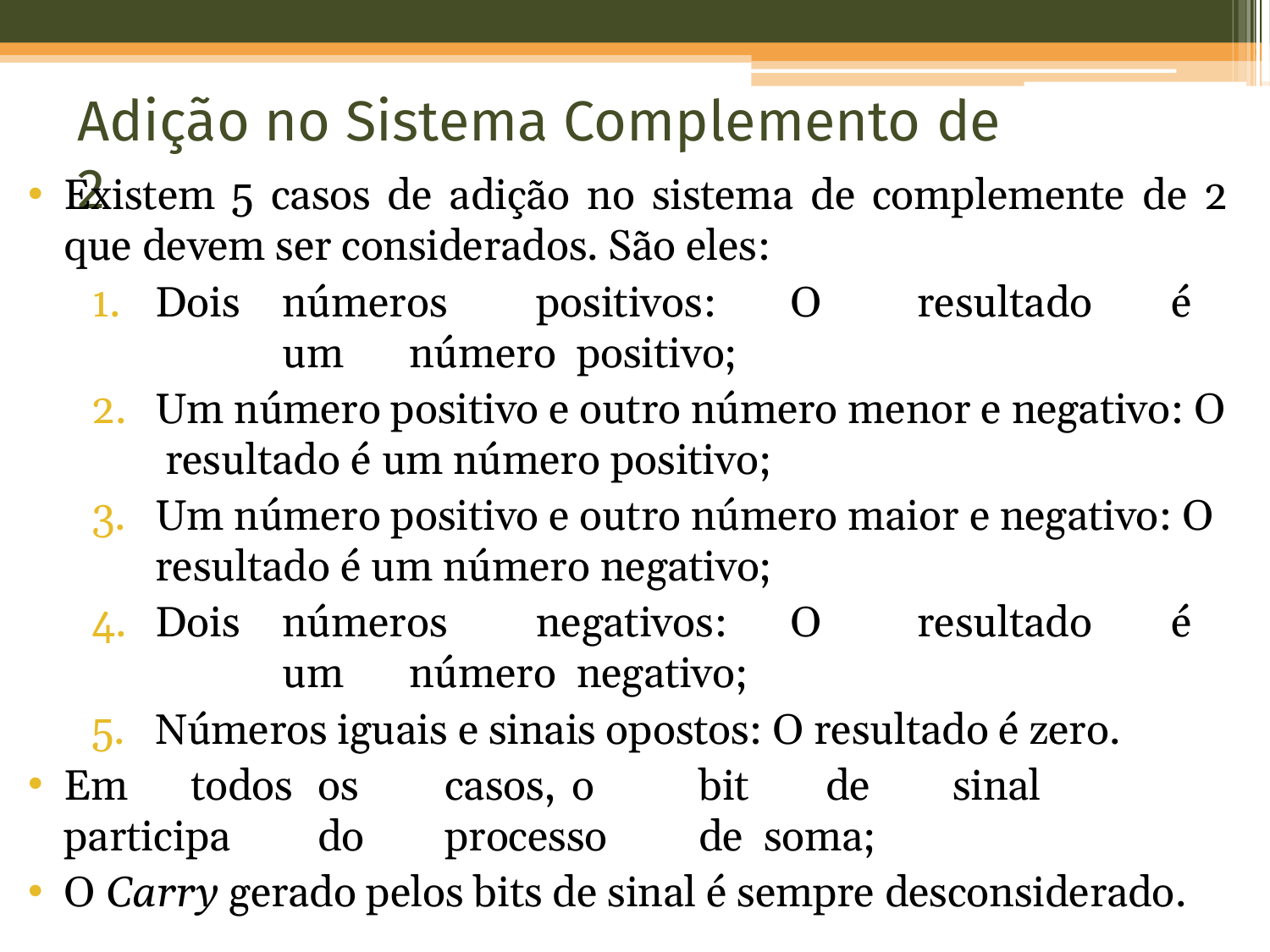

Adição no Sistema Complemento de 2
Existem 5 casos de adição no sistema de complemente de 2
que devem ser considerados. São eles:
Dois	números	positivos:	O	resultado	é	um	número  positivo;
Um número positivo e outro número menor e negativo: O  resultado é um número positivo;
Um número positivo e outro número maior e negativo: O  resultado é um número negativo;
Dois	números	negativos:	O	resultado	é	um	número  negativo;
Números iguais e sinais opostos: O resultado é zero.
Em	todos	os	casos,	o	bit	de	sinal	participa	do	processo	de  soma;
O Carry gerado pelos bits de sinal é sempre desconsiderado.